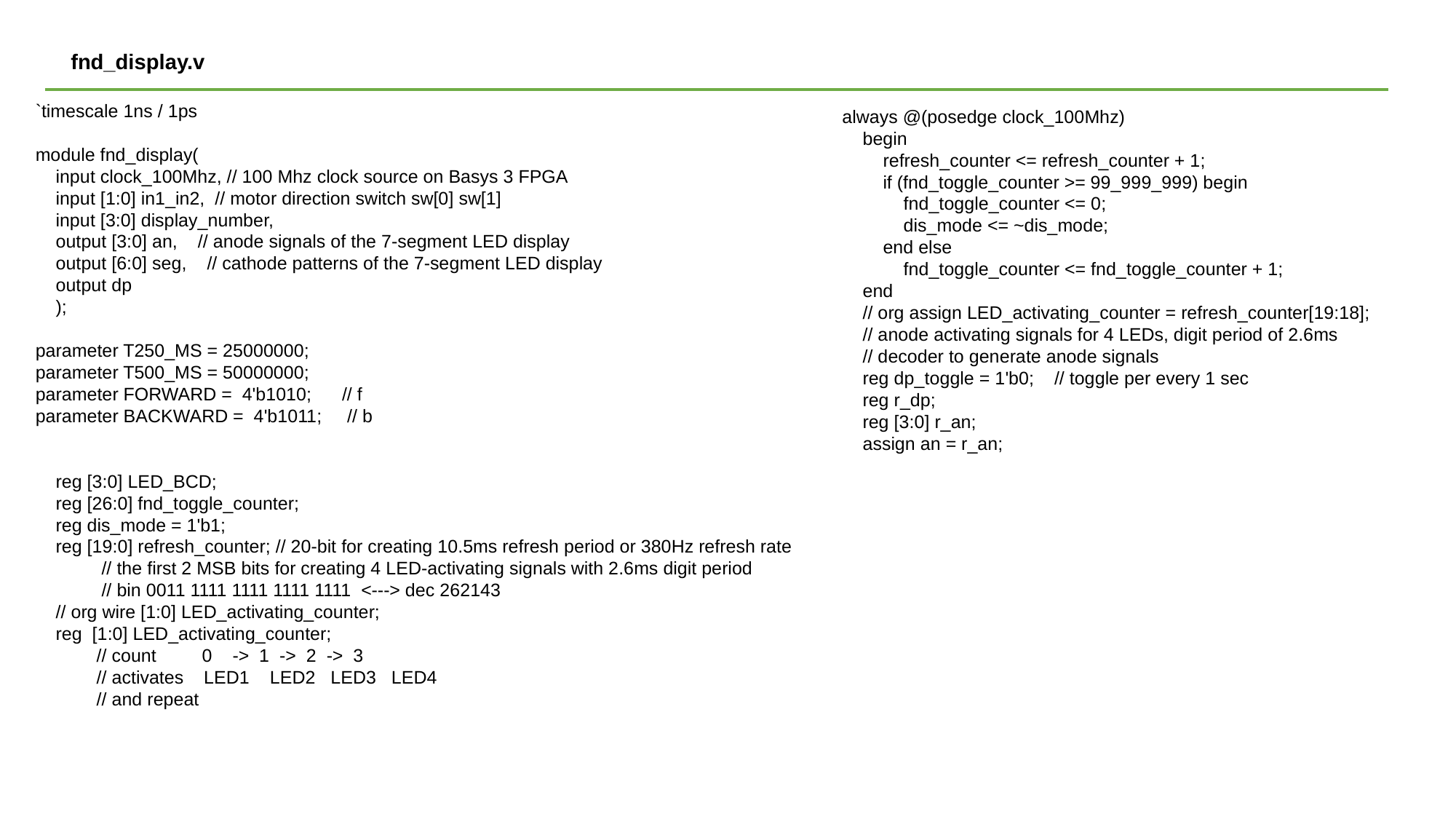

fnd_display.v
`timescale 1ns / 1ps

module fnd_display(
    input clock_100Mhz, // 100 Mhz clock source on Basys 3 FPGA
    input [1:0] in1_in2,  // motor direction switch sw[0] sw[1]
    input [3:0] display_number,
    output [3:0] an,    // anode signals of the 7-segment LED display
    output [6:0] seg,    // cathode patterns of the 7-segment LED display
    output dp
    );

parameter T250_MS = 25000000;
parameter T500_MS = 50000000;
parameter FORWARD =  4'b1010;      // f
parameter BACKWARD =  4'b1011;     // b

    reg [3:0] LED_BCD;
    reg [26:0] fnd_toggle_counter;
    reg dis_mode = 1'b1;
    reg [19:0] refresh_counter; // 20-bit for creating 10.5ms refresh period or 380Hz refresh rate
             // the first 2 MSB bits for creating 4 LED-activating signals with 2.6ms digit period
             // bin 0011 1111 1111 1111 1111  <---> dec 262143
    // org wire [1:0] LED_activating_counter;
    reg  [1:0] LED_activating_counter;
            // count         0    ->  1  ->  2  ->  3
            // activates    LED1    LED2   LED3   LED4
            // and repeat

always @(posedge clock_100Mhz)
    begin
        refresh_counter <= refresh_counter + 1;
        if (fnd_toggle_counter >= 99_999_999) begin
            fnd_toggle_counter <= 0;
            dis_mode <= ~dis_mode;
        end else
            fnd_toggle_counter <= fnd_toggle_counter + 1;
    end
    // org assign LED_activating_counter = refresh_counter[19:18];
    // anode activating signals for 4 LEDs, digit period of 2.6ms
    // decoder to generate anode signals
    reg dp_toggle = 1'b0;    // toggle per every 1 sec
    reg r_dp;
    reg [3:0] r_an;
    assign an = r_an;